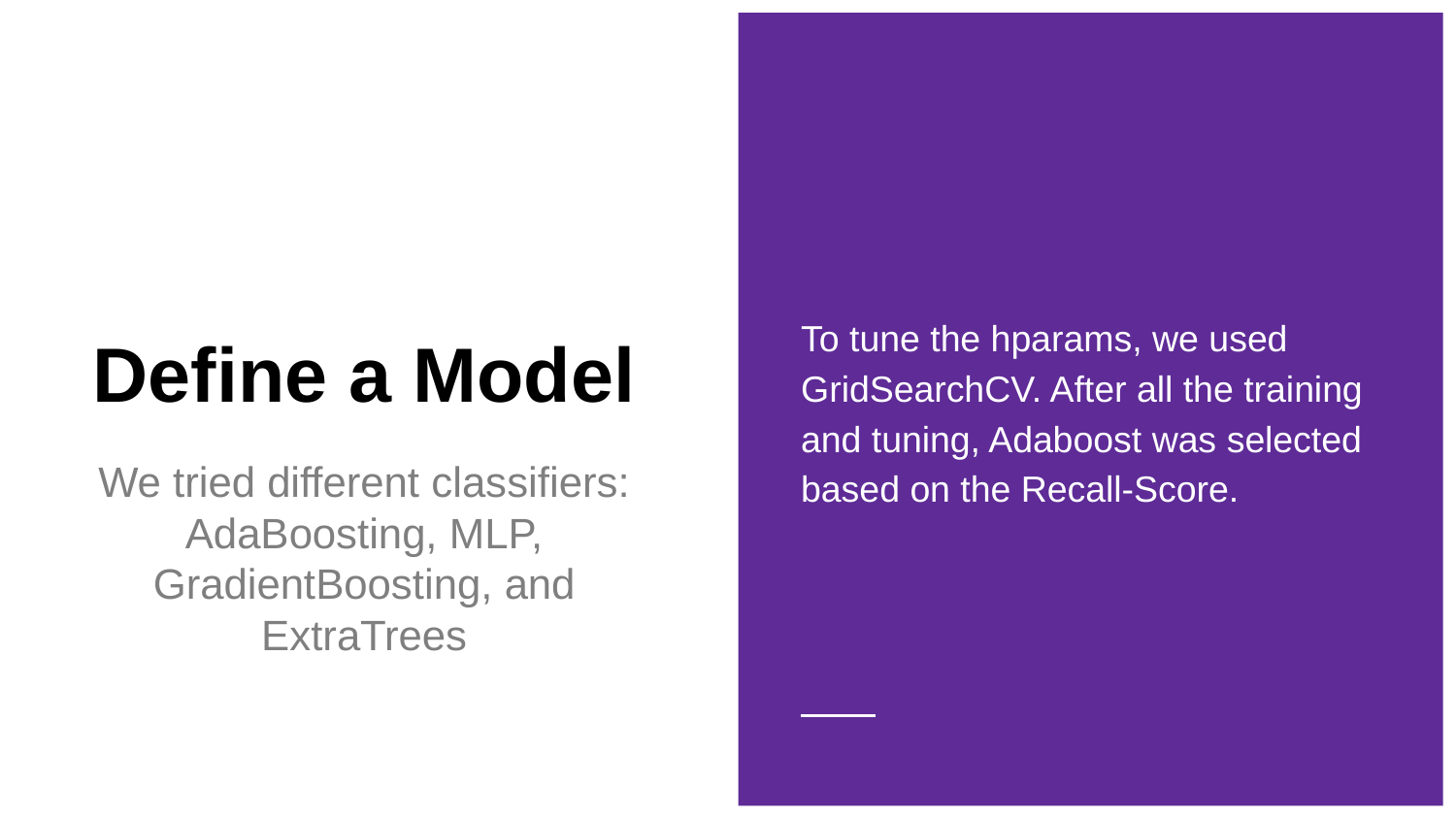

To tune the hparams, we used GridSearchCV. After all the training and tuning, Adaboost was selected based on the Recall-Score.
# Define a Model
We tried different classifiers: AdaBoosting, MLP, GradientBoosting, and ExtraTrees